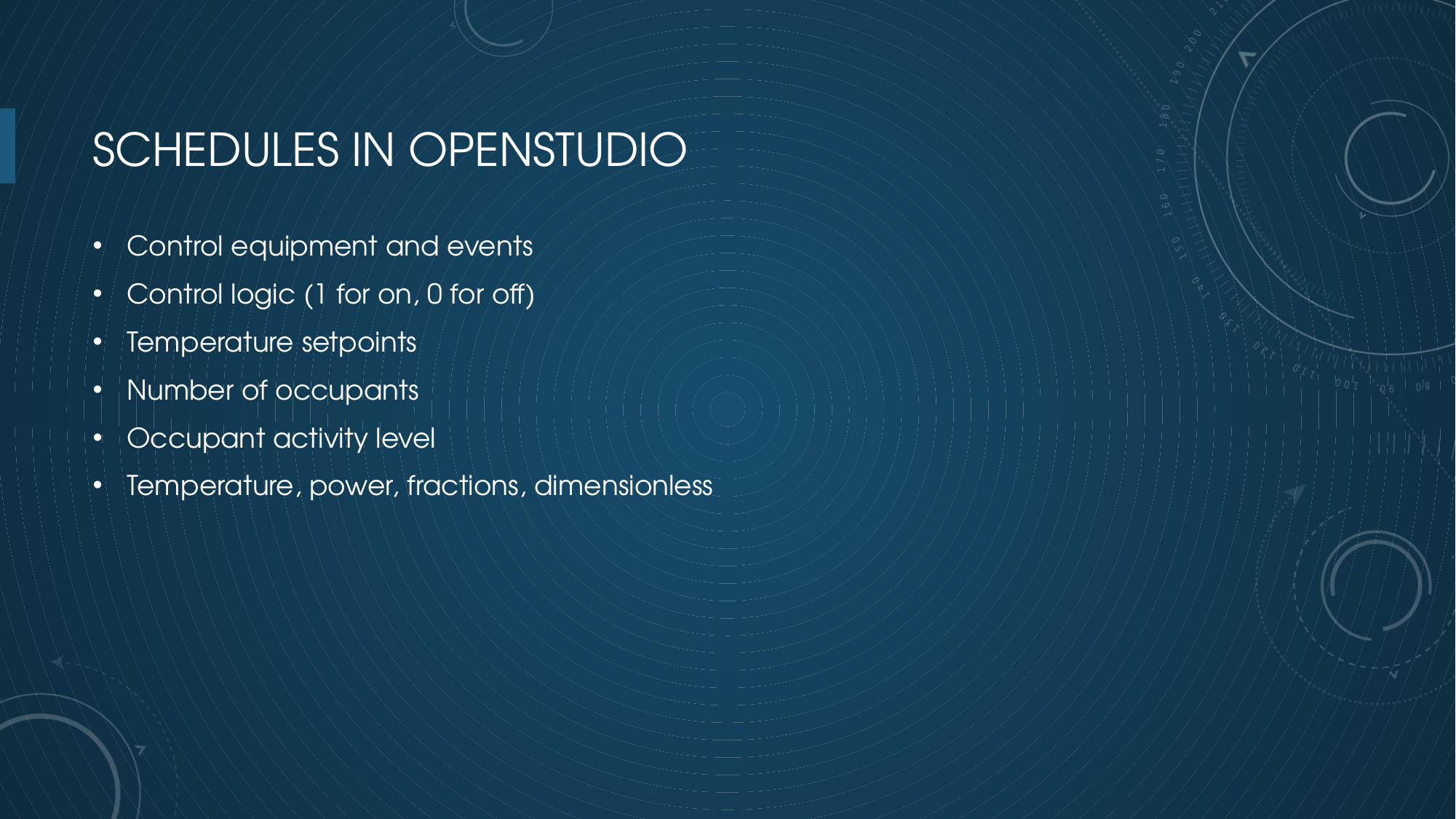

# Schedules in Openstudio
Control equipment and events
Control logic (1 for on, 0 for off)
Temperature setpoints
Number of occupants
Occupant activity level
Temperature, power, fractions, dimensionless